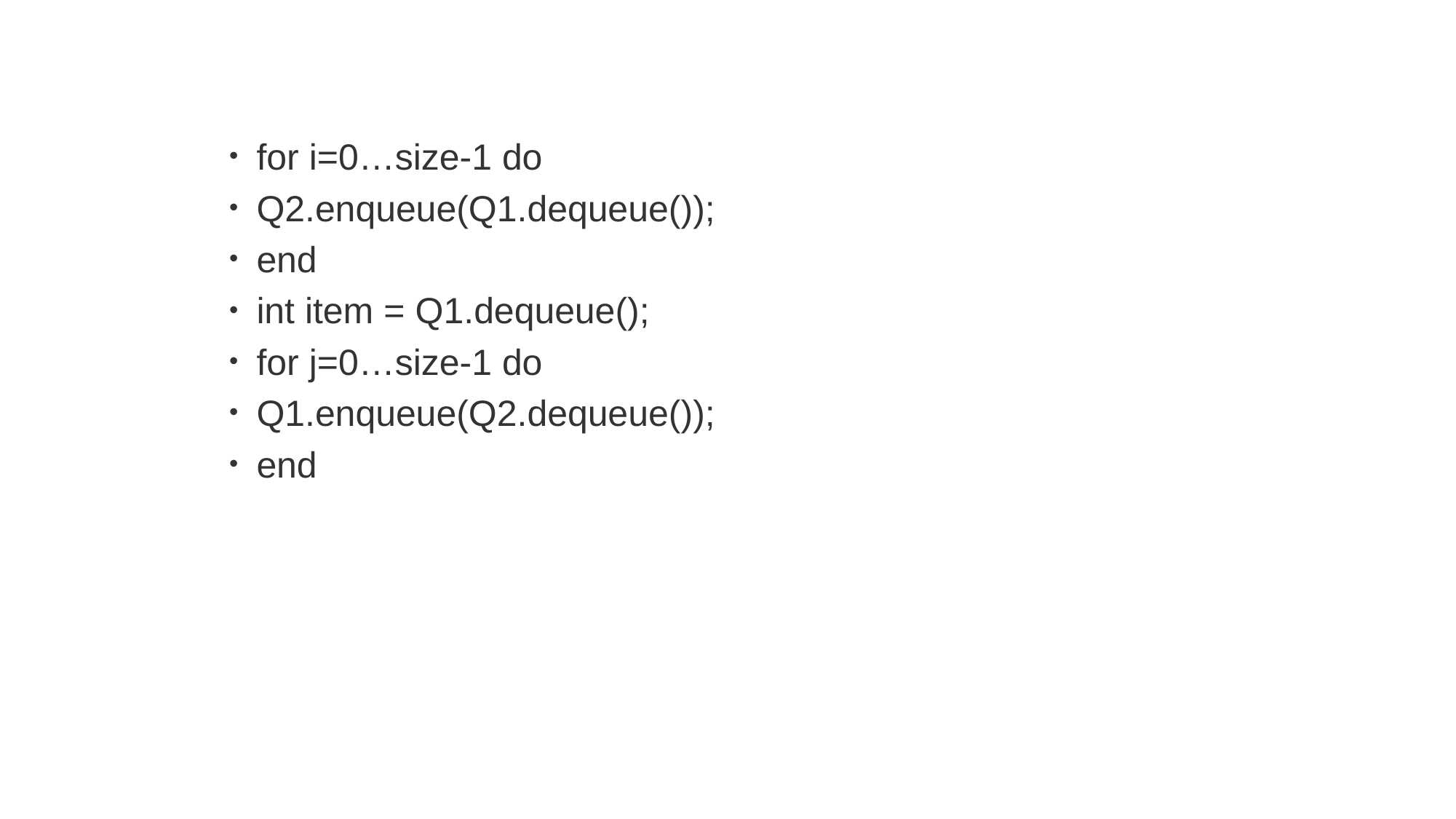

for i=0…size-1 do
Q2.enqueue(Q1.dequeue());
end
int item = Q1.dequeue();
for j=0…size-1 do
Q1.enqueue(Q2.dequeue());
end